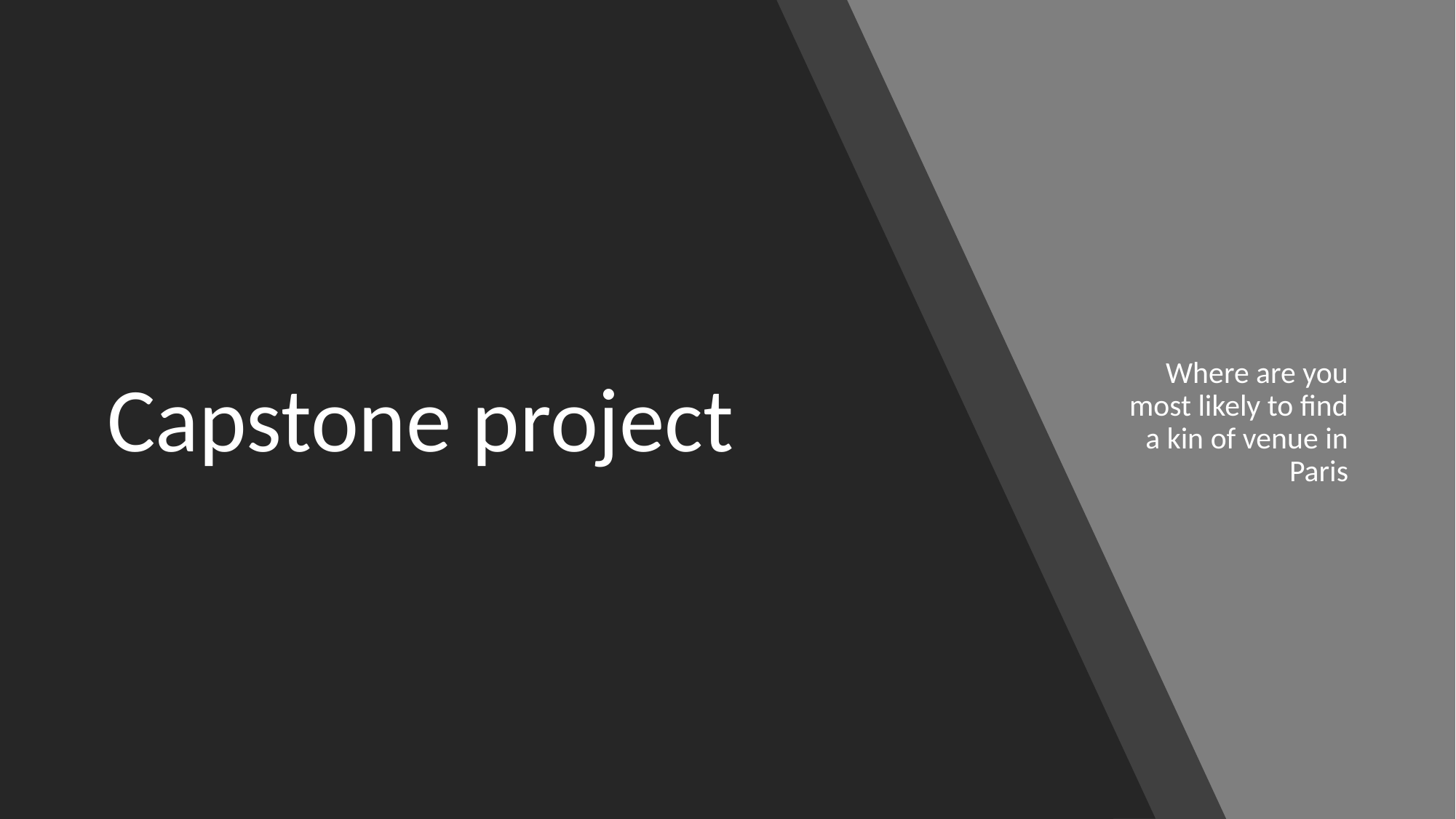

# Capstone project
Where are you most likely to find a kin of venue in Paris